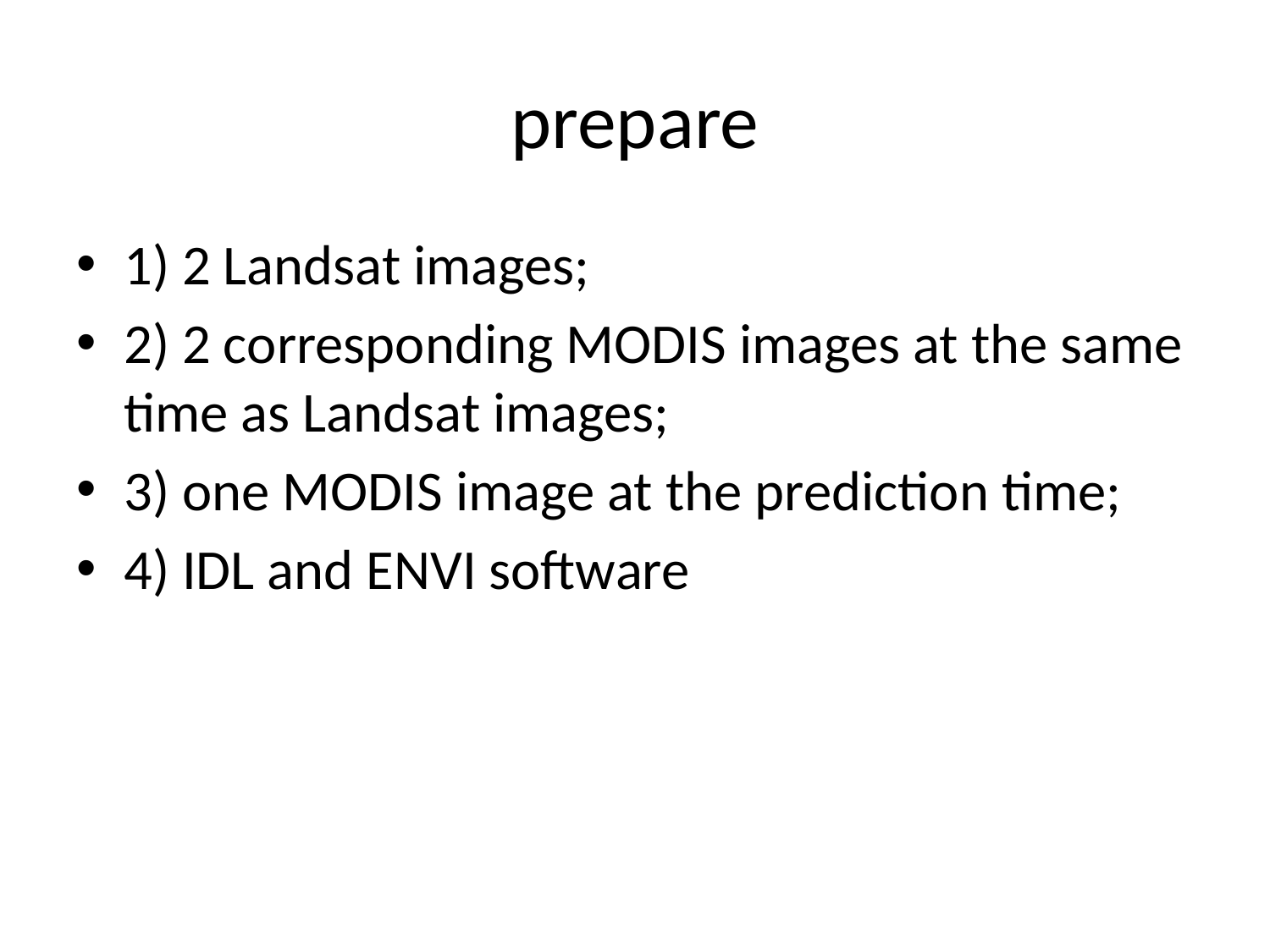

# prepare
1) 2 Landsat images;
2) 2 corresponding MODIS images at the same time as Landsat images;
3) one MODIS image at the prediction time;
4) IDL and ENVI software